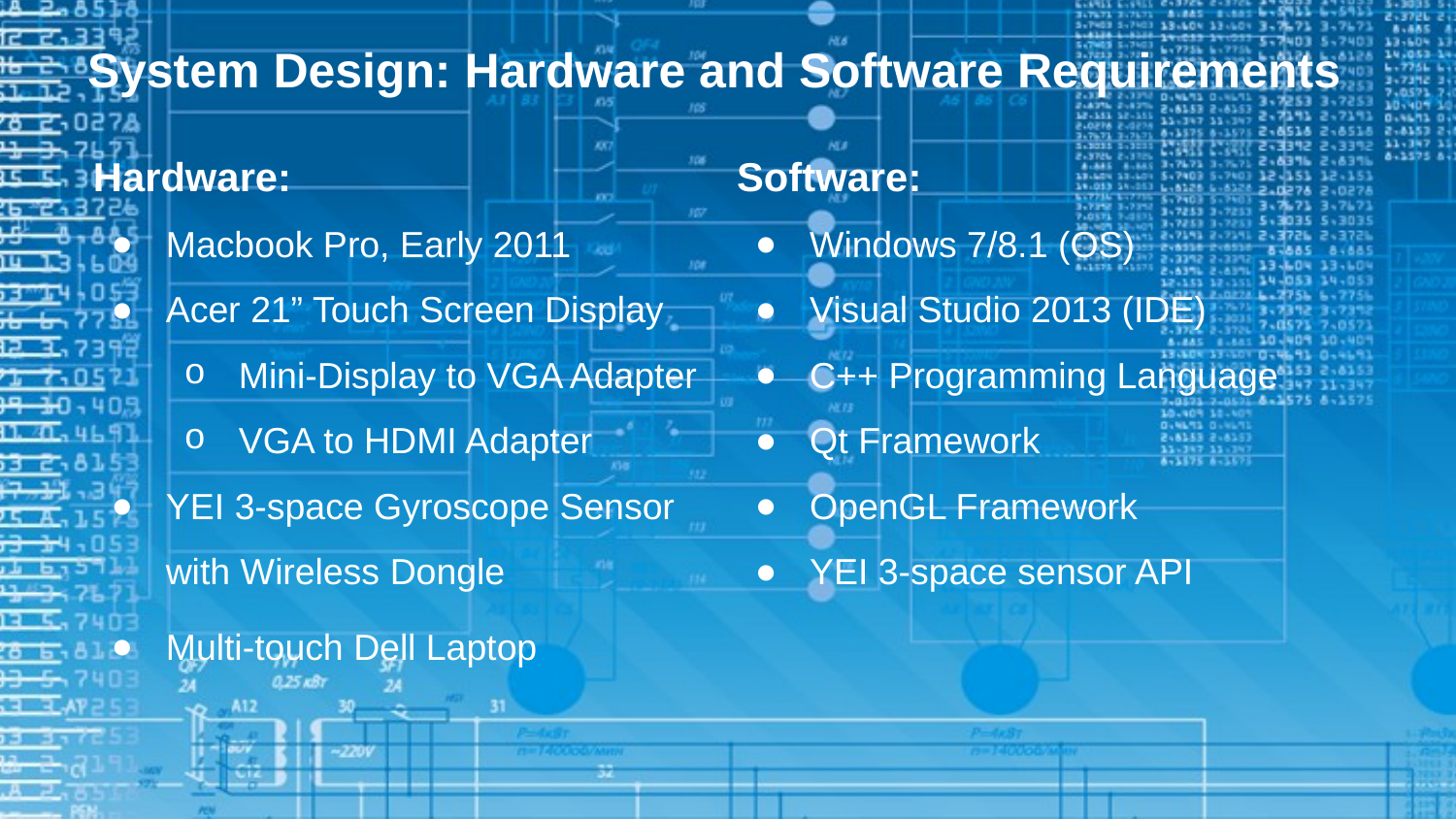

# System Design: Hardware and Software Requirements
Hardware:
Macbook Pro, Early 2011
Acer 21” Touch Screen Display
Mini-Display to VGA Adapter
VGA to HDMI Adapter
YEI 3-space Gyroscope Sensor with Wireless Dongle
Multi-touch Dell Laptop
Software:
Windows 7/8.1 (OS)
Visual Studio 2013 (IDE)
C++ Programming Language
Qt Framework
OpenGL Framework
YEI 3-space sensor API